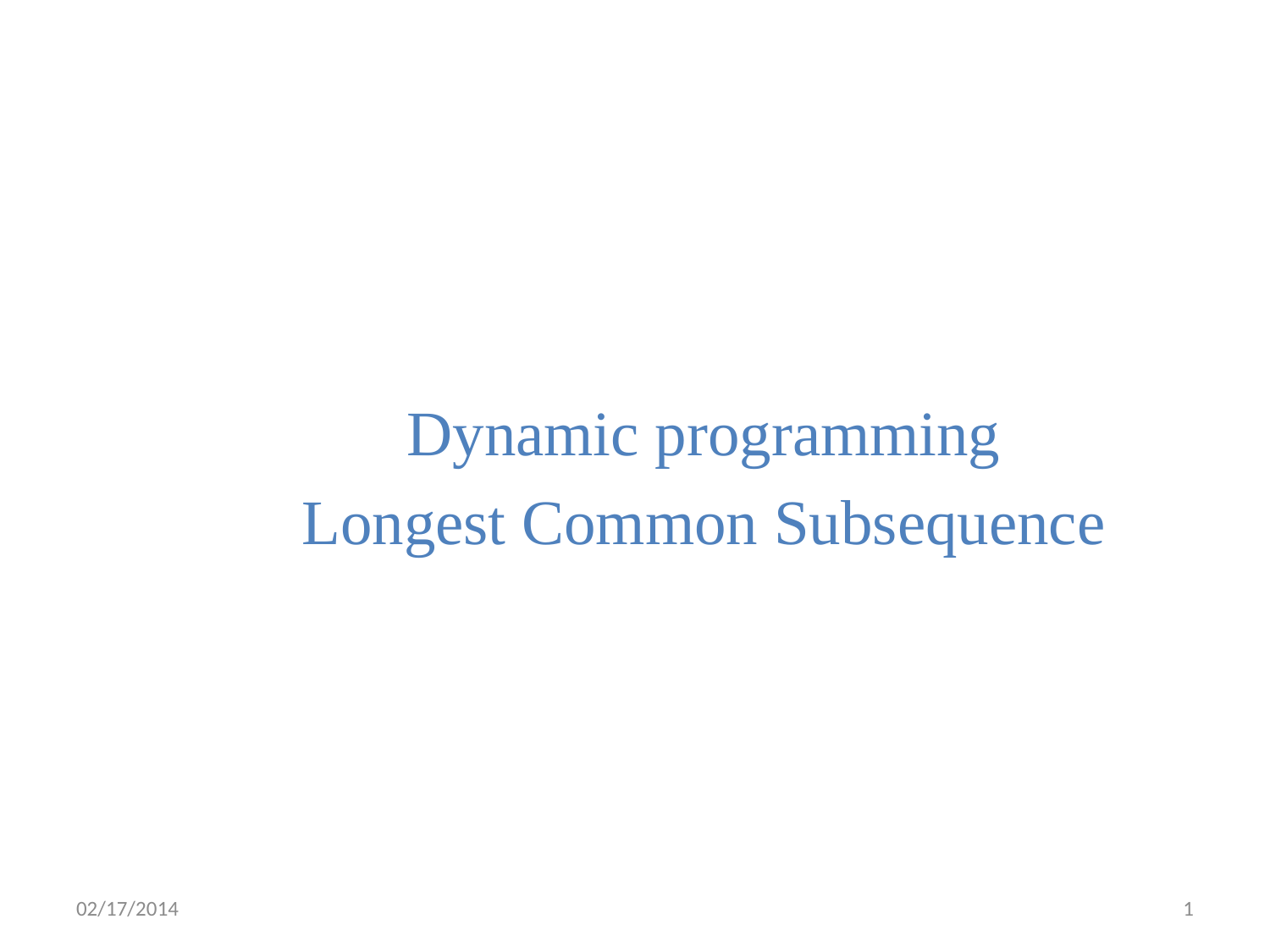

Dynamic programming
Longest Common Subsequence
02/17/2014
1